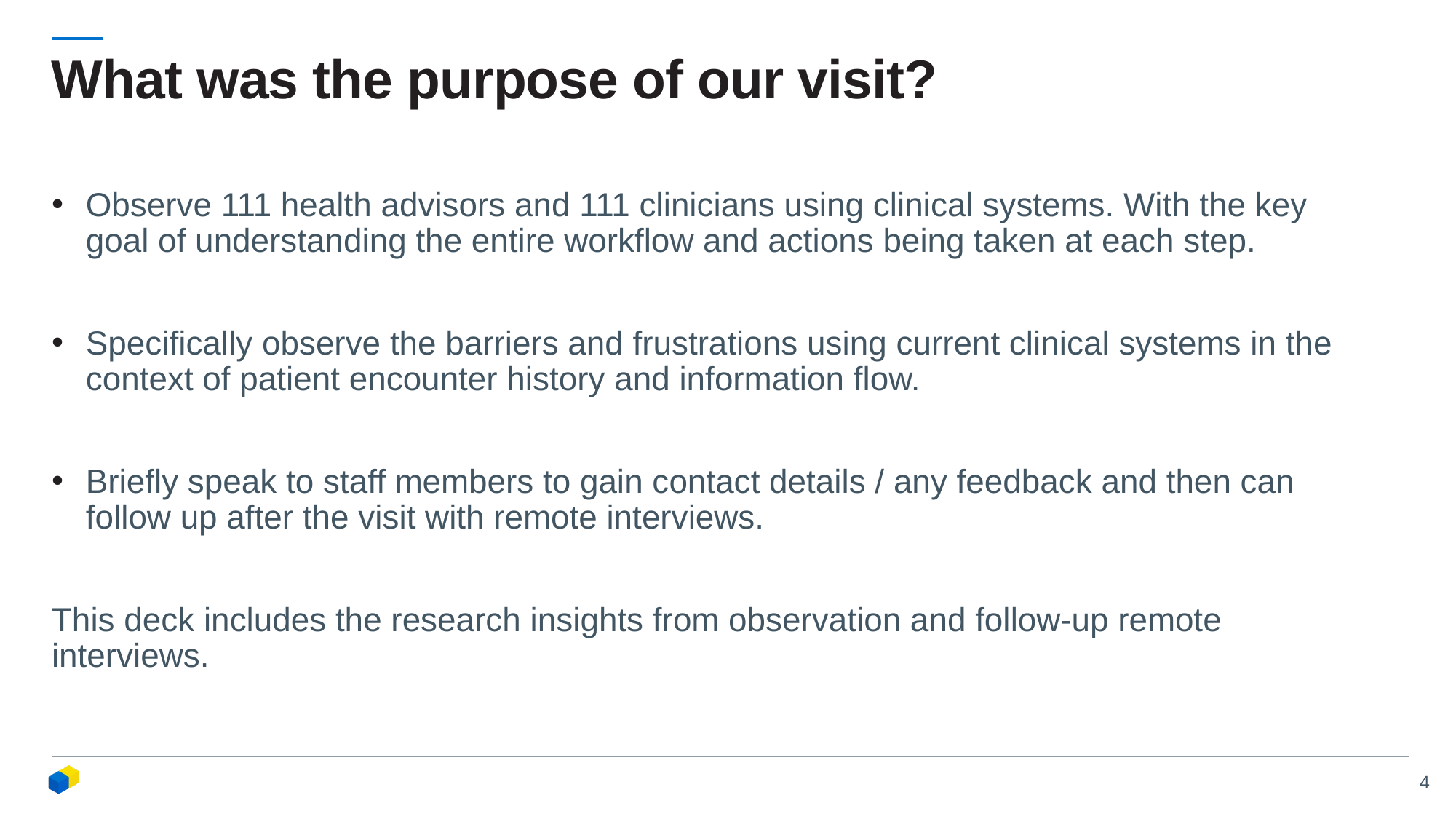

# What was the purpose of our visit?

Observe 111 health advisors and 111 clinicians using clinical systems. With the key goal of understanding the entire workflow and actions being taken at each step.

Specifically observe the barriers and frustrations using current clinical systems in the context of patient encounter history and information flow.

Briefly speak to staff members to gain contact details / any feedback and then can follow up after the visit with remote interviews.

This deck includes the research insights from observation and follow-up remote interviews.